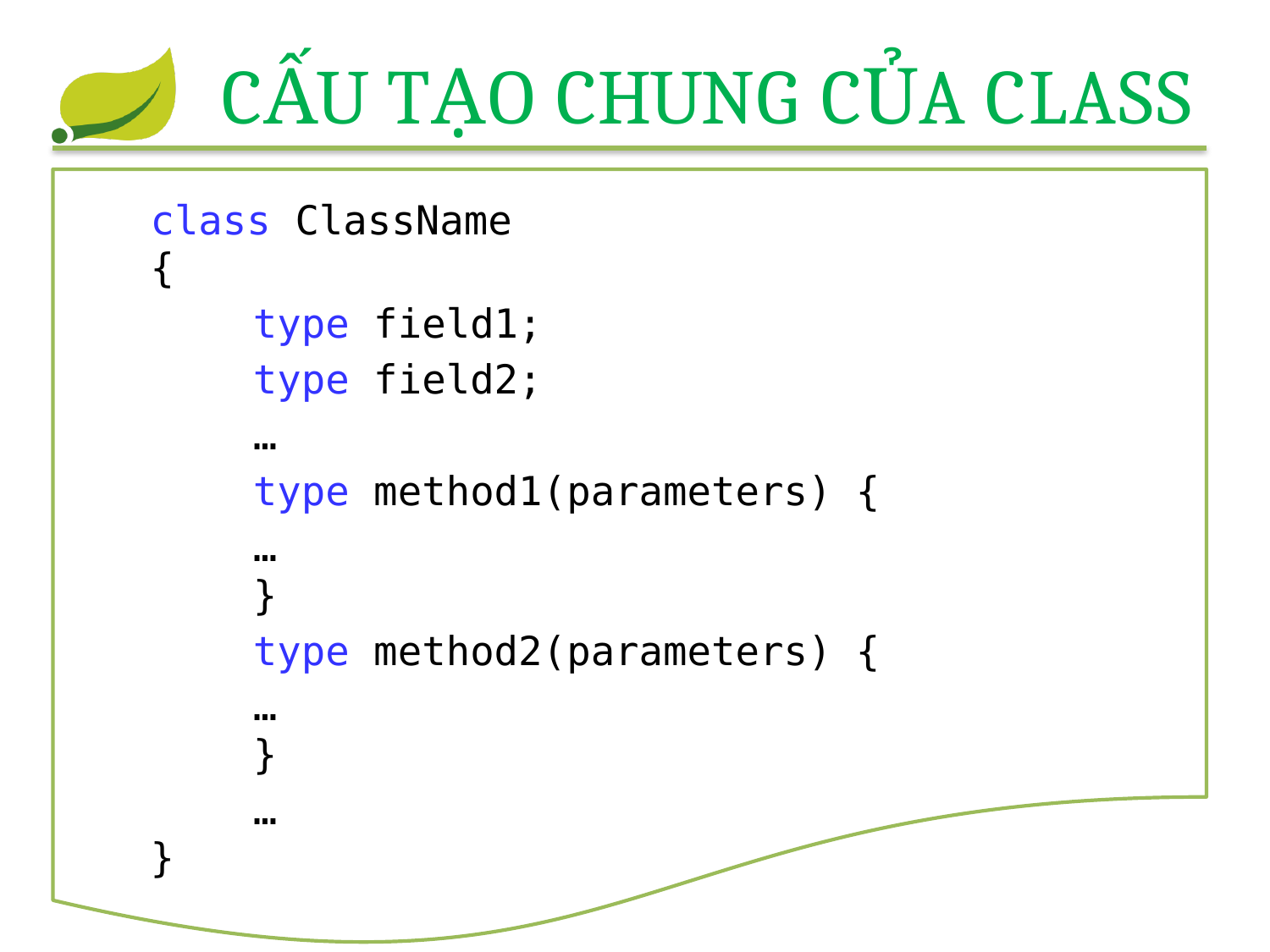

# Cấu tạo chung của Class

class ClassName
{
	type field1;
	type field2;
	…
	type method1(parameters) {
		…
	}
	type method2(parameters) {
		…
	}
	…
}